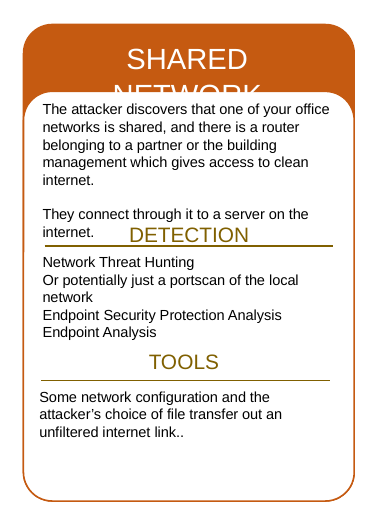

t
SHARED NETWORK FABRIC
t
The attacker discovers that one of your office networks is shared, and there is a router belonging to a partner or the building management which gives access to clean internet.
They connect through it to a server on the internet.
DETECTION
Network Threat Hunting
Or potentially just a portscan of the local network
Endpoint Security Protection Analysis
Endpoint Analysis
TOOLS
Some network configuration and the attacker’s choice of file transfer out an unfiltered internet link..